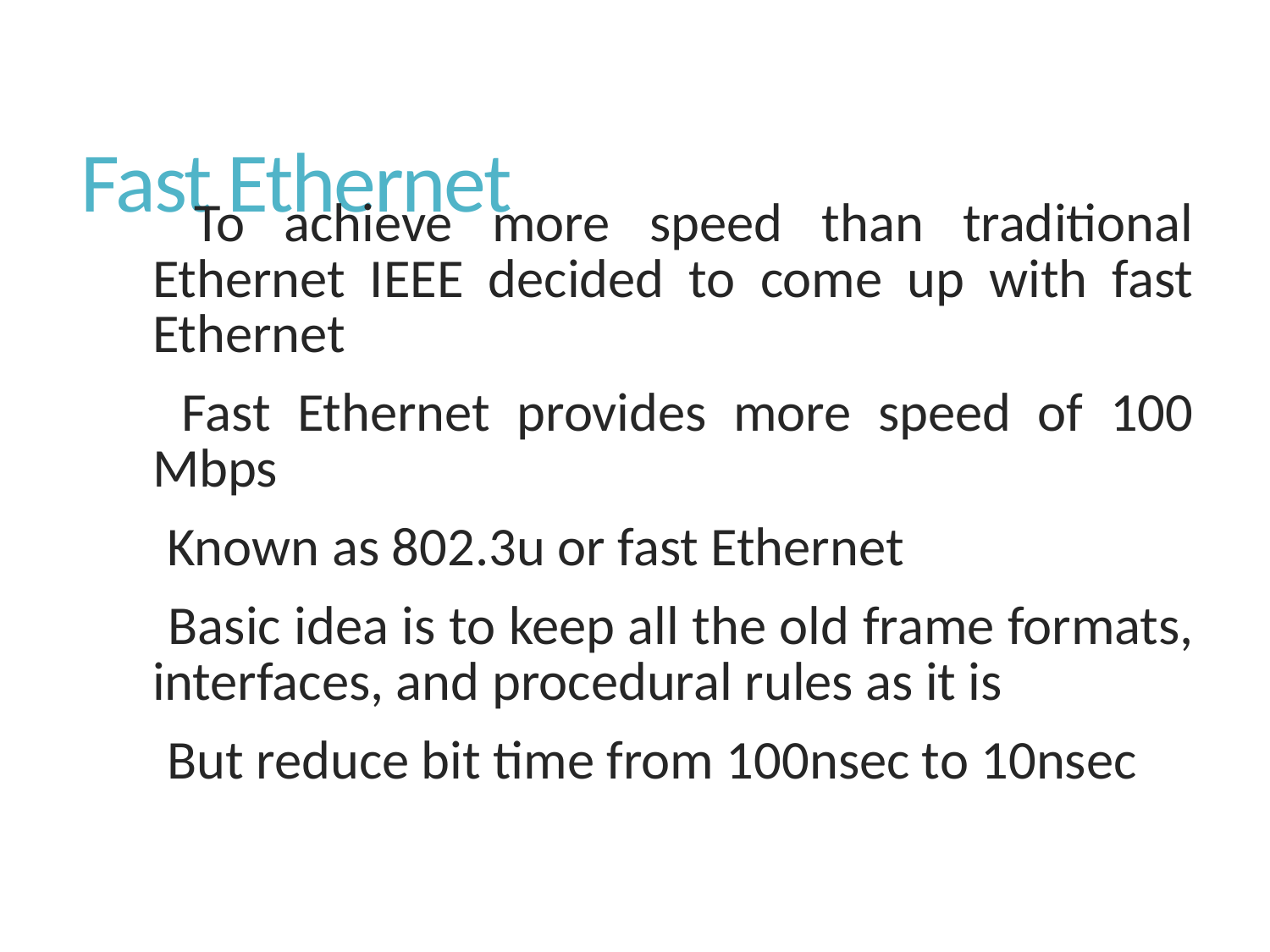

# Fast Ethernet
 To achieve more speed than traditional Ethernet IEEE decided to come up with fast Ethernet
 Fast Ethernet provides more speed of 100 Mbps
 Known as 802.3u or fast Ethernet
 Basic idea is to keep all the old frame formats, interfaces, and procedural rules as it is
 But reduce bit time from 100nsec to 10nsec